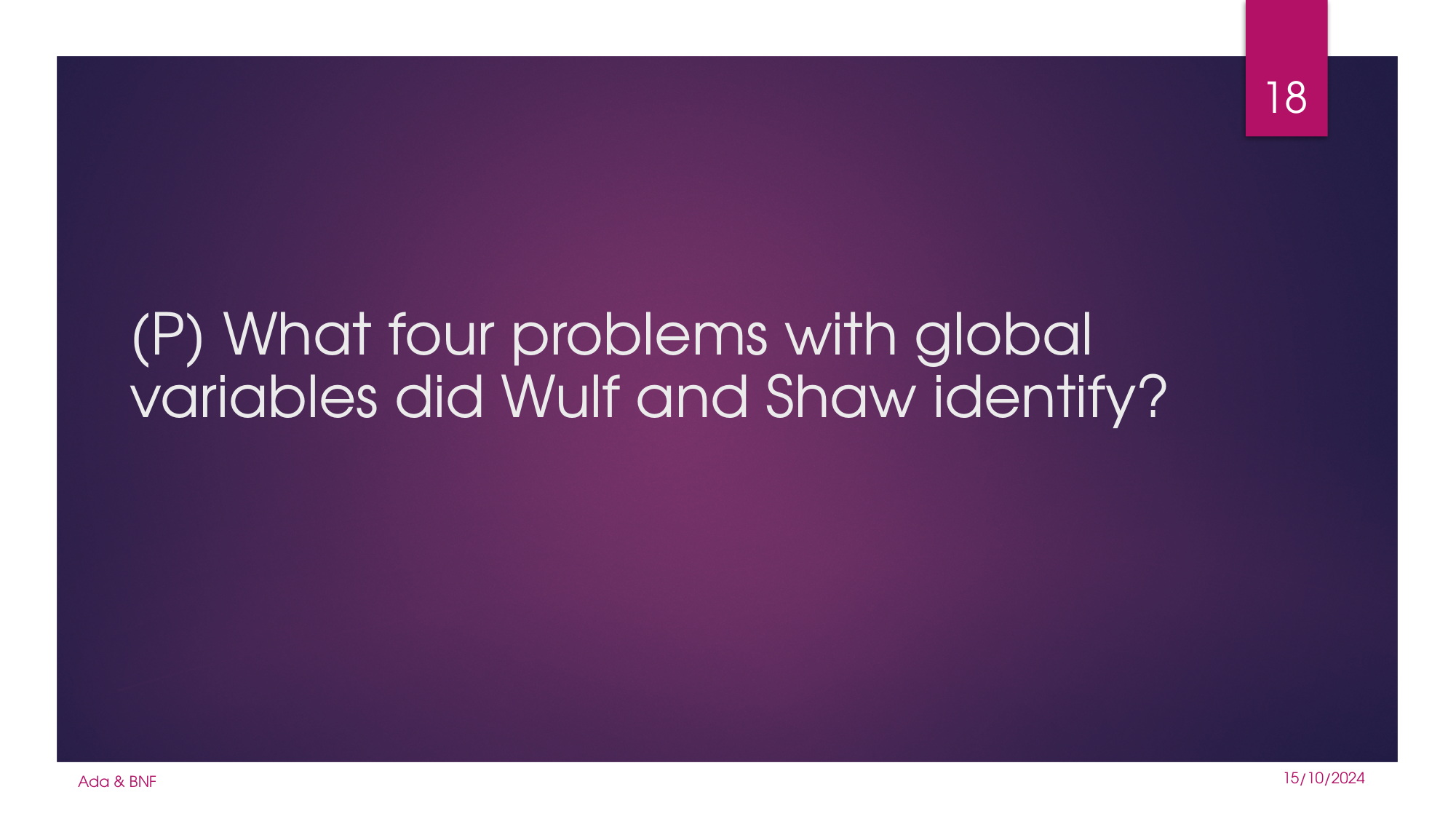

18
# (P) What four problems with global variables did Wulf and Shaw identify?
Ada & BNF
15/10/2024